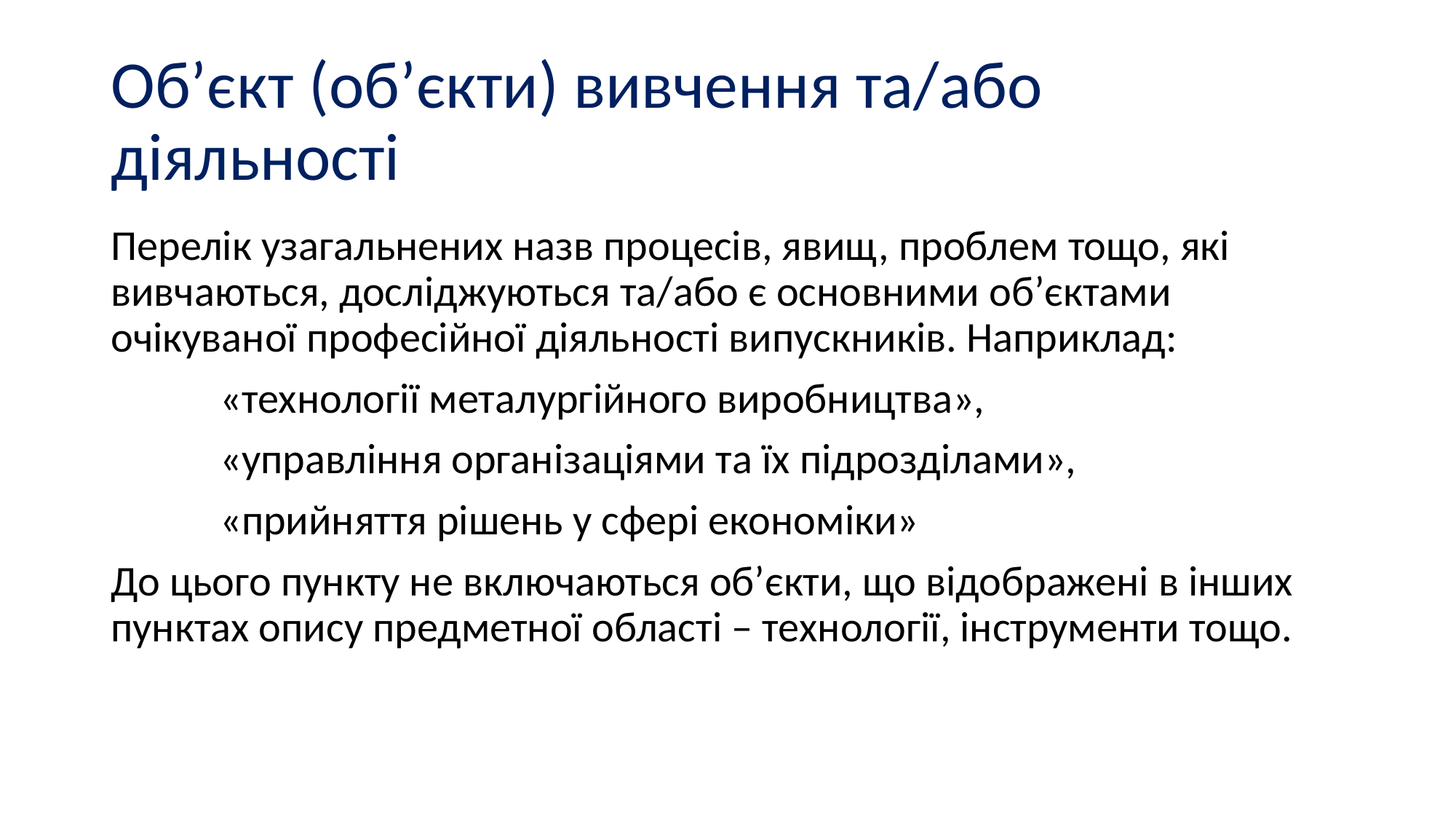

# Об’єкт (об’єкти) вивчення та/або діяльності
Перелік узагальнених назв процесів, явищ, проблем тощо, які вивчаються, досліджуються та/або є основними об’єктами очікуваної професійної діяльності випускників. Наприклад:
	«технології металургійного виробництва»,
	«управління організаціями та їх підрозділами»,
	«прийняття рішень у сфері економіки»
До цього пункту не включаються об’єкти, що відображені в інших пунктах опису предметної області – технології, інструменти тощо.